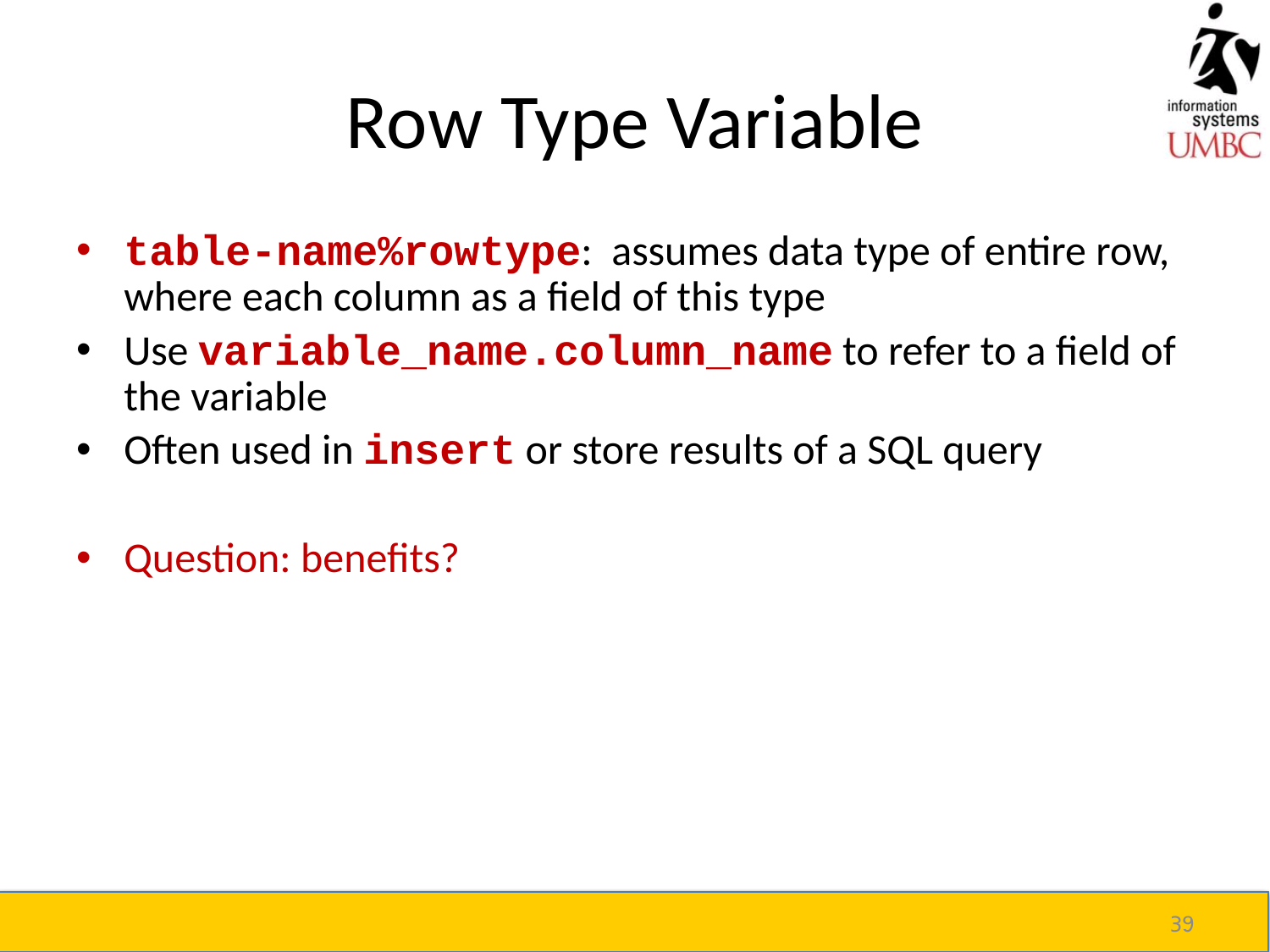

# Row Type Variable
table-name%rowtype:  assumes data type of entire row, where each column as a field of this type
Use variable_name.column_name to refer to a field of the variable
Often used in insert or store results of a SQL query

Question: benefits?

39